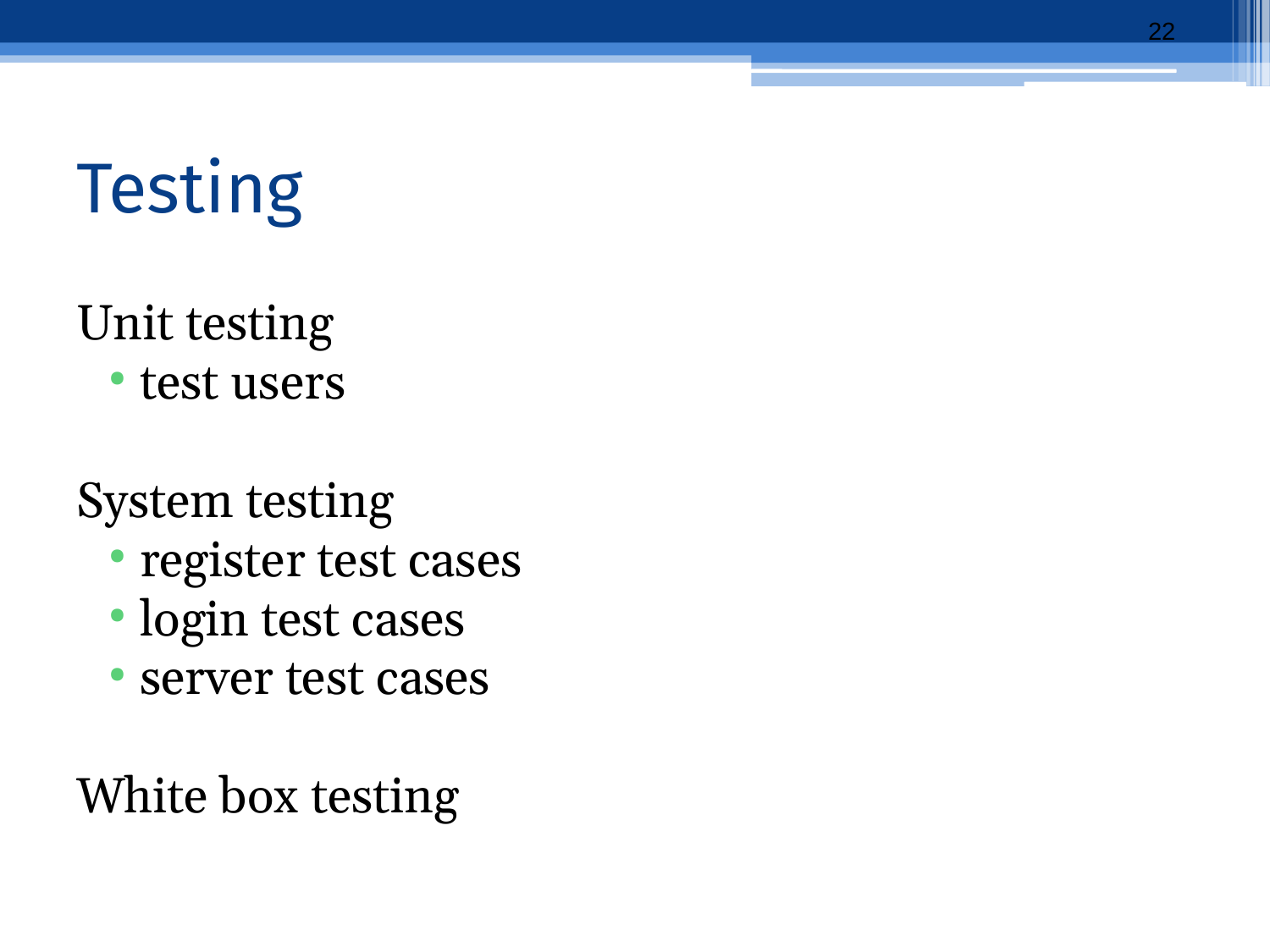

22
# Testing
Unit testing
test users

System testing
register test cases
login test cases
server test cases

White box testing